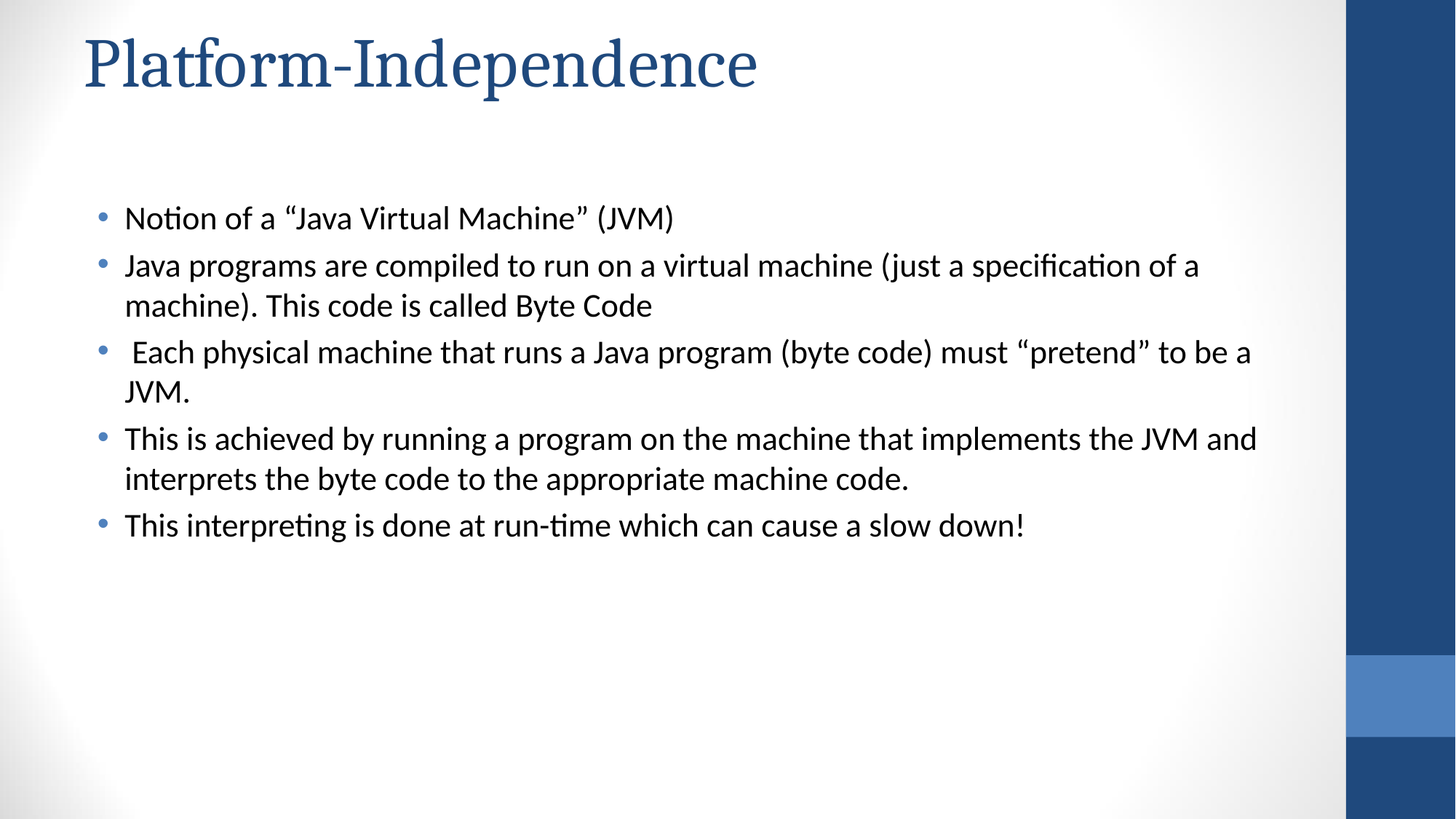

# Platform-Independence
Notion of a “Java Virtual Machine” (JVM)
Java programs are compiled to run on a virtual machine (just a specification of a machine). This code is called Byte Code
 Each physical machine that runs a Java program (byte code) must “pretend” to be a JVM.
This is achieved by running a program on the machine that implements the JVM and interprets the byte code to the appropriate machine code.
This interpreting is done at run-time which can cause a slow down!